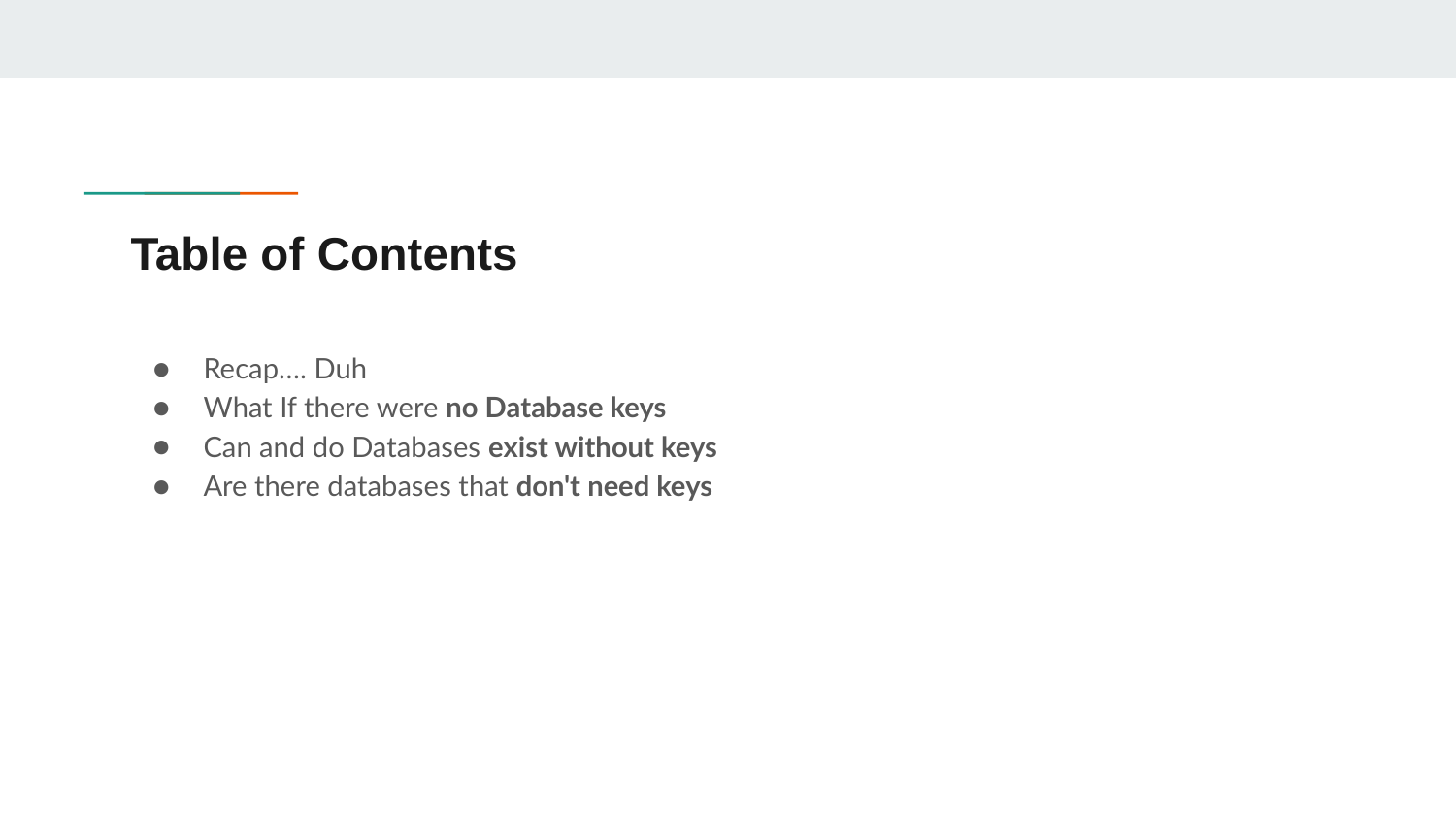

# Table of Contents
Recap…. Duh
What If there were no Database keys
Can and do Databases exist without keys
Are there databases that don't need keys